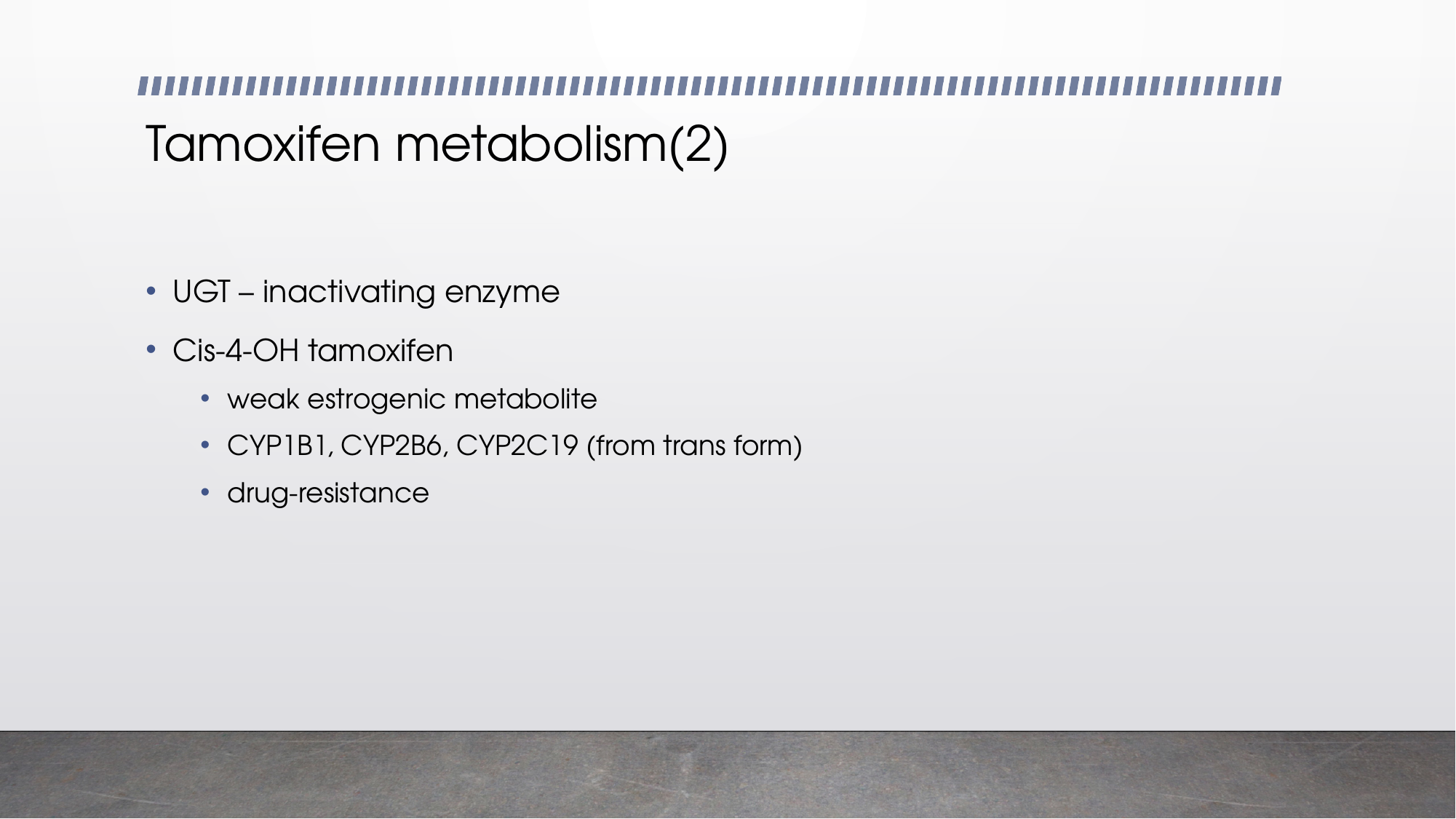

# Tamoxifen metabolism(2)
UGT – inactivating enzyme
Cis-4-OH tamoxifen
weak estrogenic metabolite
CYP1B1, CYP2B6, CYP2C19 (from trans form)
drug-resistance